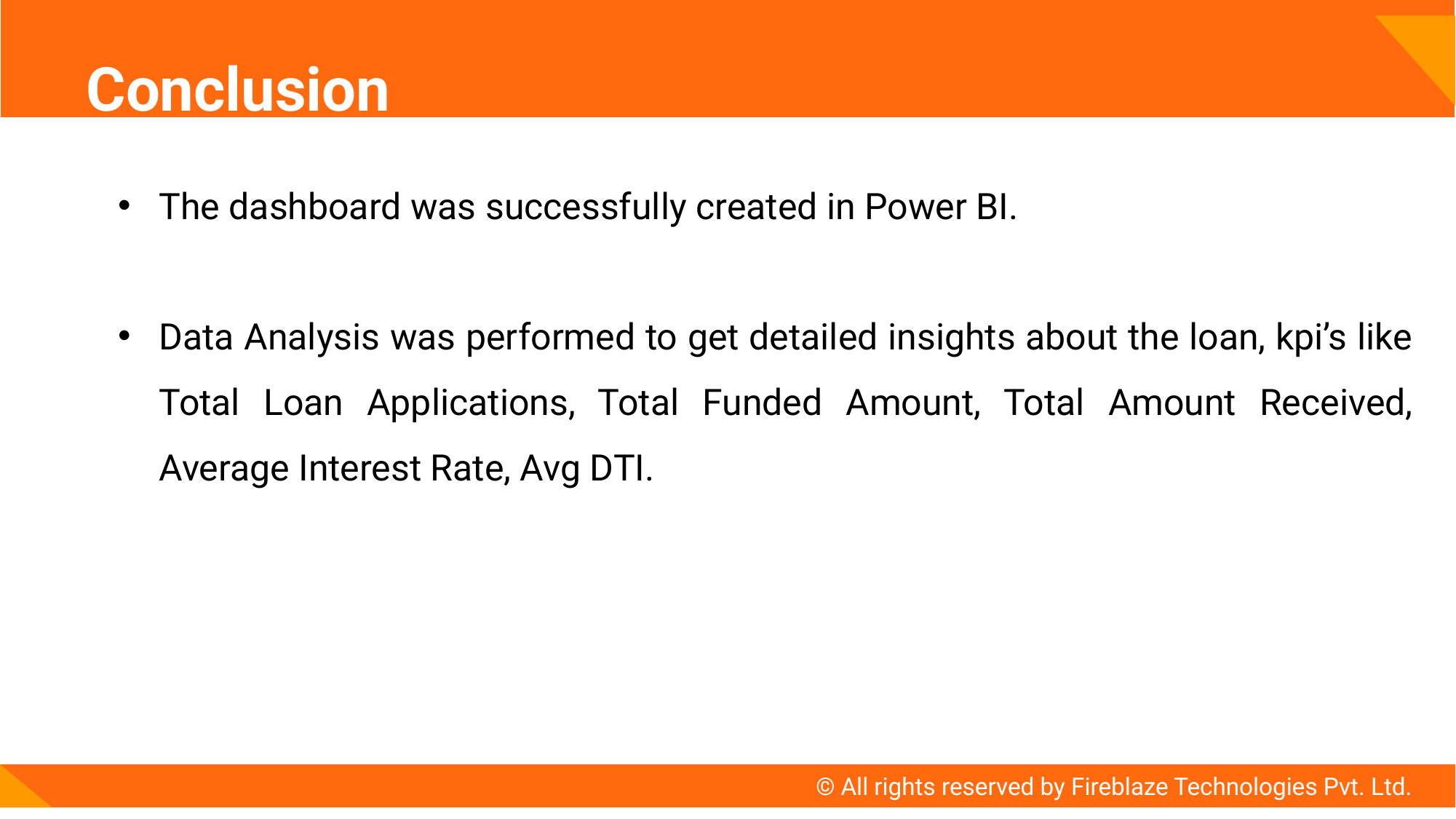

# Conclusion

The dashboard was successfully created in Power BI.
Data Analysis was performed to get detailed insights about the loan, kpi’s like Total Loan Applications, Total Funded Amount, Total Amount Received, Average Interest Rate, Avg DTI.

employees and their account and other details from the database.

© All rights reserved by Fireblaze Technologies Pvt. Ltd.